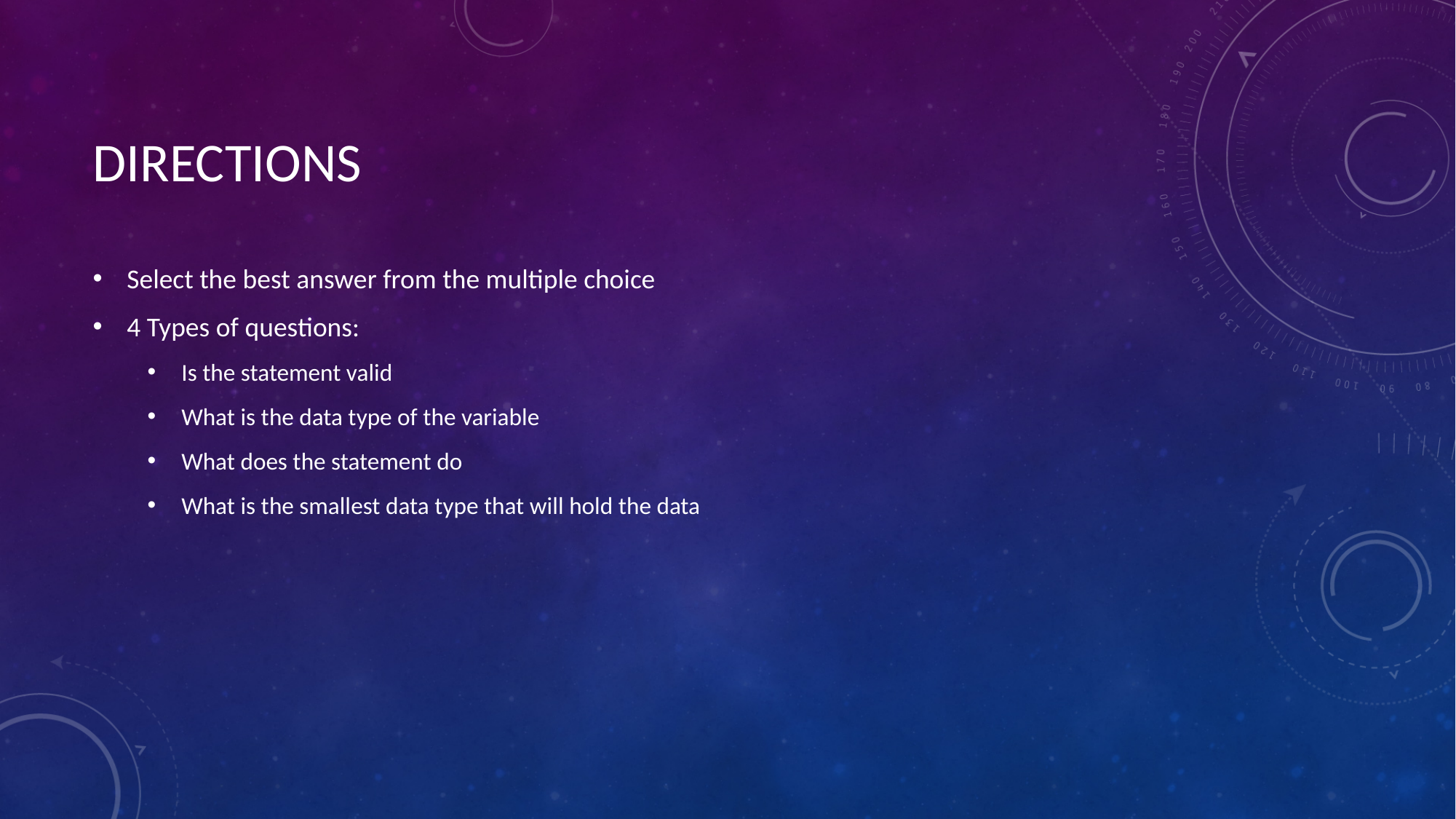

# Directions
Select the best answer from the multiple choice
4 Types of questions:
Is the statement valid
What is the data type of the variable
What does the statement do
What is the smallest data type that will hold the data